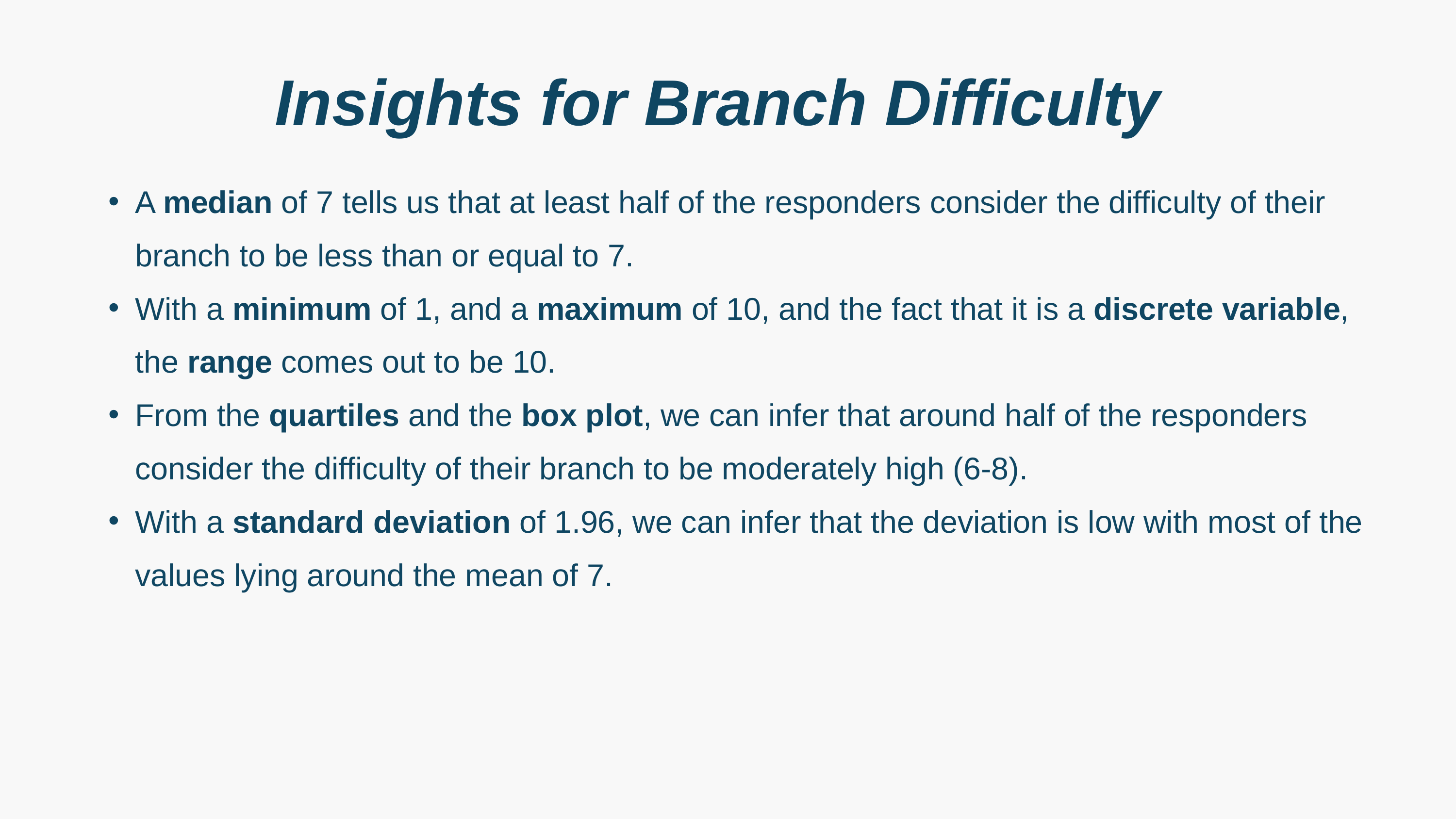

Insights for Branch Difficulty
A median of 7 tells us that at least half of the responders consider the difficulty of their branch to be less than or equal to 7.
With a minimum of 1, and a maximum of 10, and the fact that it is a discrete variable, the range comes out to be 10.
From the quartiles and the box plot, we can infer that around half of the responders consider the difficulty of their branch to be moderately high (6-8).
With a standard deviation of 1.96, we can infer that the deviation is low with most of the values lying around the mean of 7.